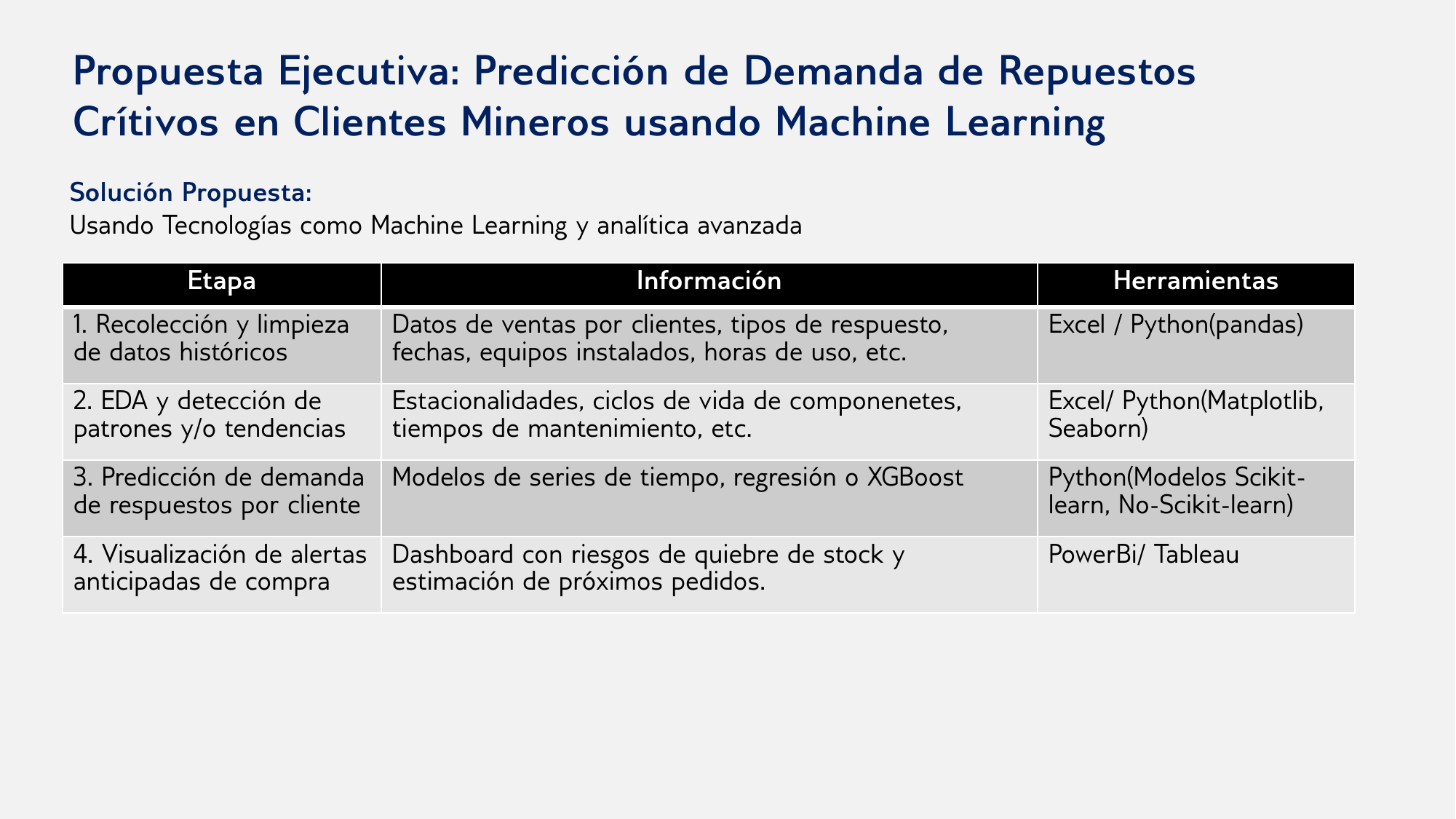

Propuesta Ejecutiva: Predicción de Demanda de Repuestos Crítivos en Clientes Mineros usando Machine Learning
Solución Propuesta:
Usando Tecnologías como Machine Learning y analítica avanzada
| Etapa | Información | Herramientas |
| --- | --- | --- |
| 1. Recolección y limpieza de datos históricos | Datos de ventas por clientes, tipos de respuesto, fechas, equipos instalados, horas de uso, etc. | Excel / Python(pandas) |
| 2. EDA y detección de patrones y/o tendencias | Estacionalidades, ciclos de vida de componenetes, tiempos de mantenimiento, etc. | Excel/ Python(Matplotlib, Seaborn) |
| 3. Predicción de demanda de respuestos por cliente | Modelos de series de tiempo, regresión o XGBoost | Python(Modelos Scikit-learn, No-Scikit-learn) |
| 4. Visualización de alertas anticipadas de compra | Dashboard con riesgos de quiebre de stock y estimación de próximos pedidos. | PowerBi/ Tableau |